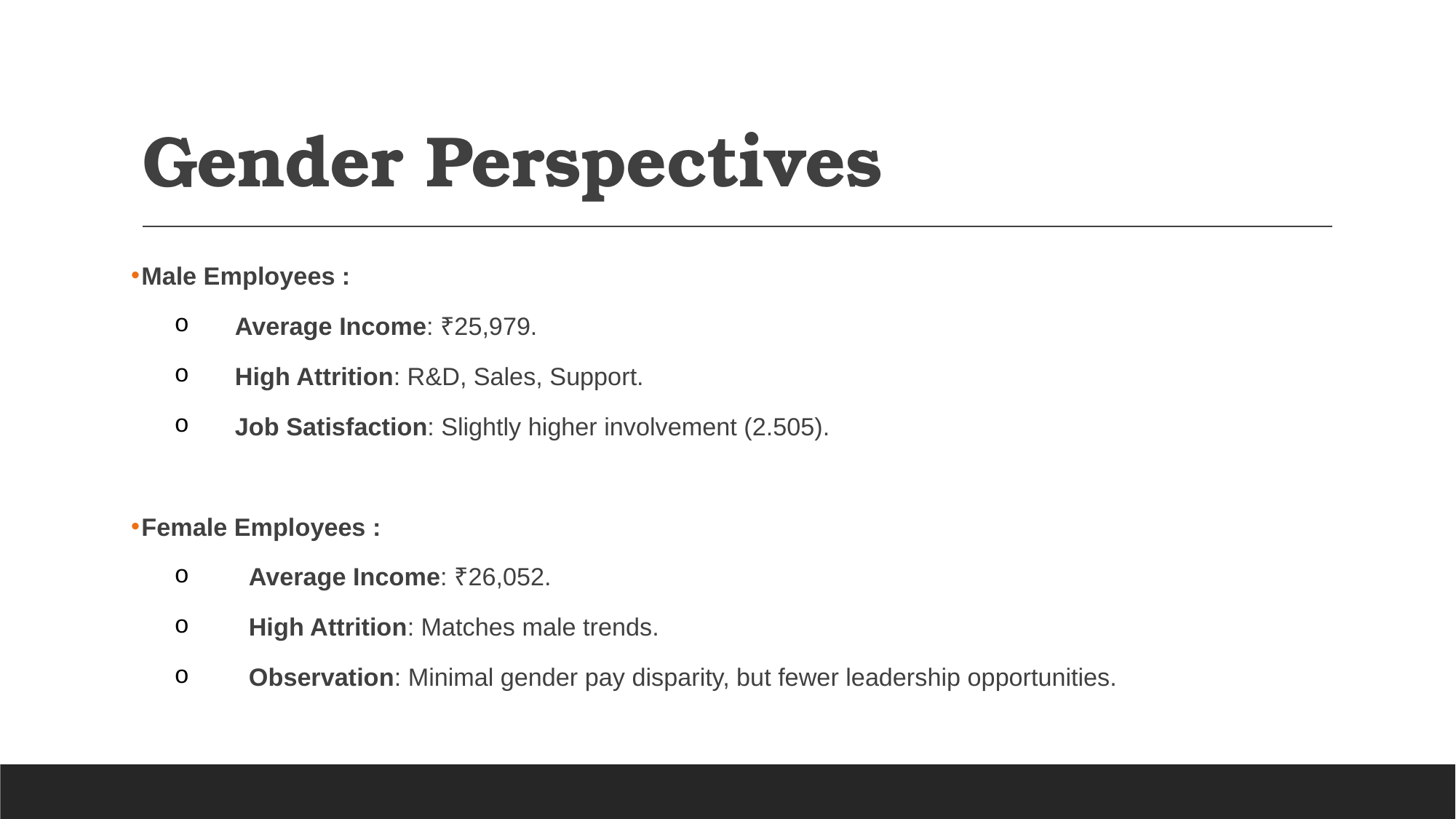

# Gender Perspectives
Male Employees :
       Average Income: ₹25,979.
       High Attrition: R&D, Sales, Support.
       Job Satisfaction: Slightly higher involvement (2.505).

Female Employees :
         Average Income: ₹26,052.
         High Attrition: Matches male trends.
         Observation: Minimal gender pay disparity, but fewer leadership opportunities.